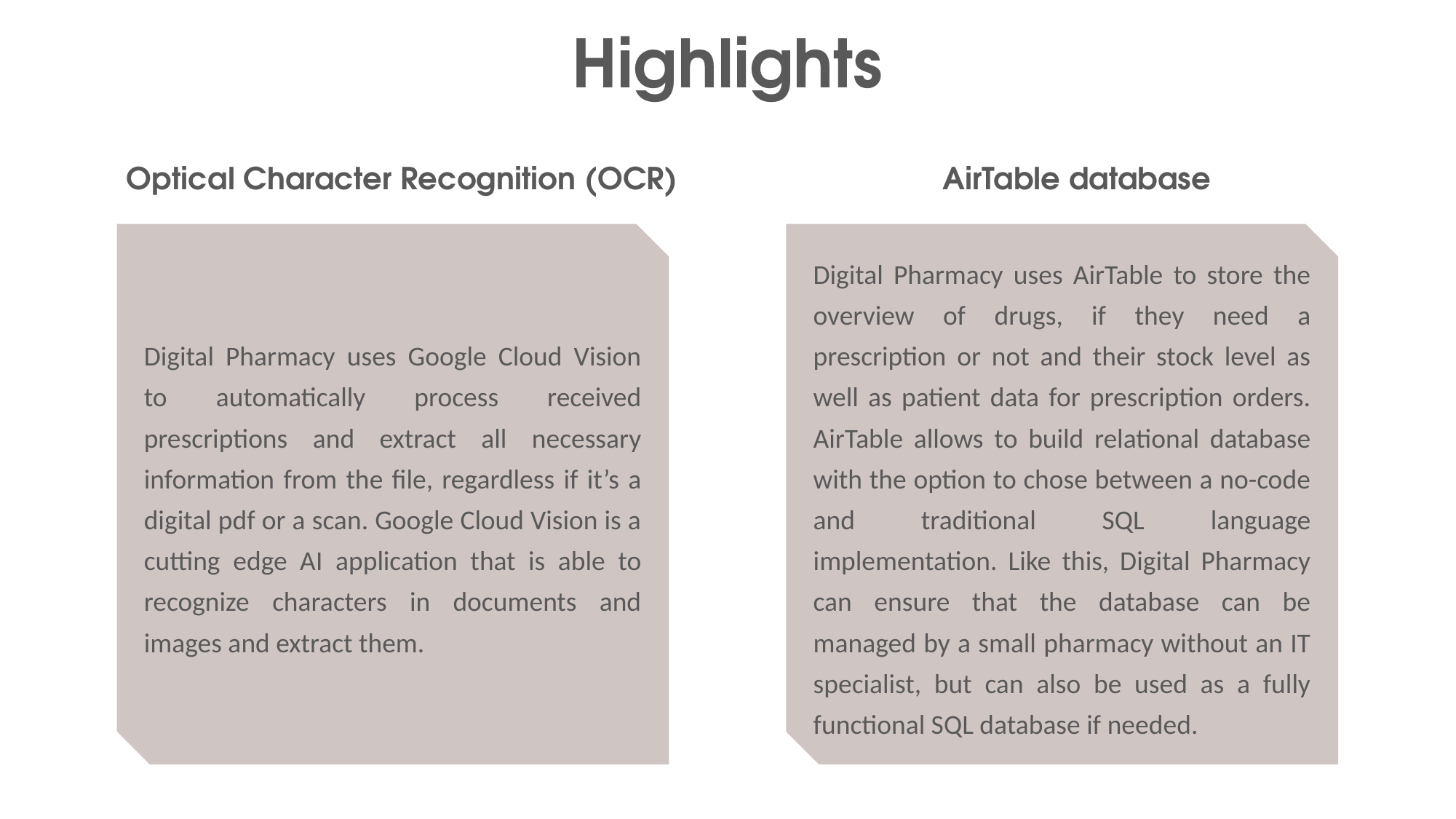

# Highlights
Optical Character Recognition (OCR)
AirTable database
Digital Pharmacy uses Google Cloud Vision to automatically process received prescriptions and extract all necessary information from the file, regardless if it’s a digital pdf or a scan. Google Cloud Vision is a cutting edge AI application that is able to recognize characters in documents and images and extract them.
Digital Pharmacy uses AirTable to store the overview of drugs, if they need a prescription or not and their stock level as well as patient data for prescription orders. AirTable allows to build relational database with the option to chose between a no-code and traditional SQL language implementation. Like this, Digital Pharmacy can ensure that the database can be managed by a small pharmacy without an IT specialist, but can also be used as a fully functional SQL database if needed.